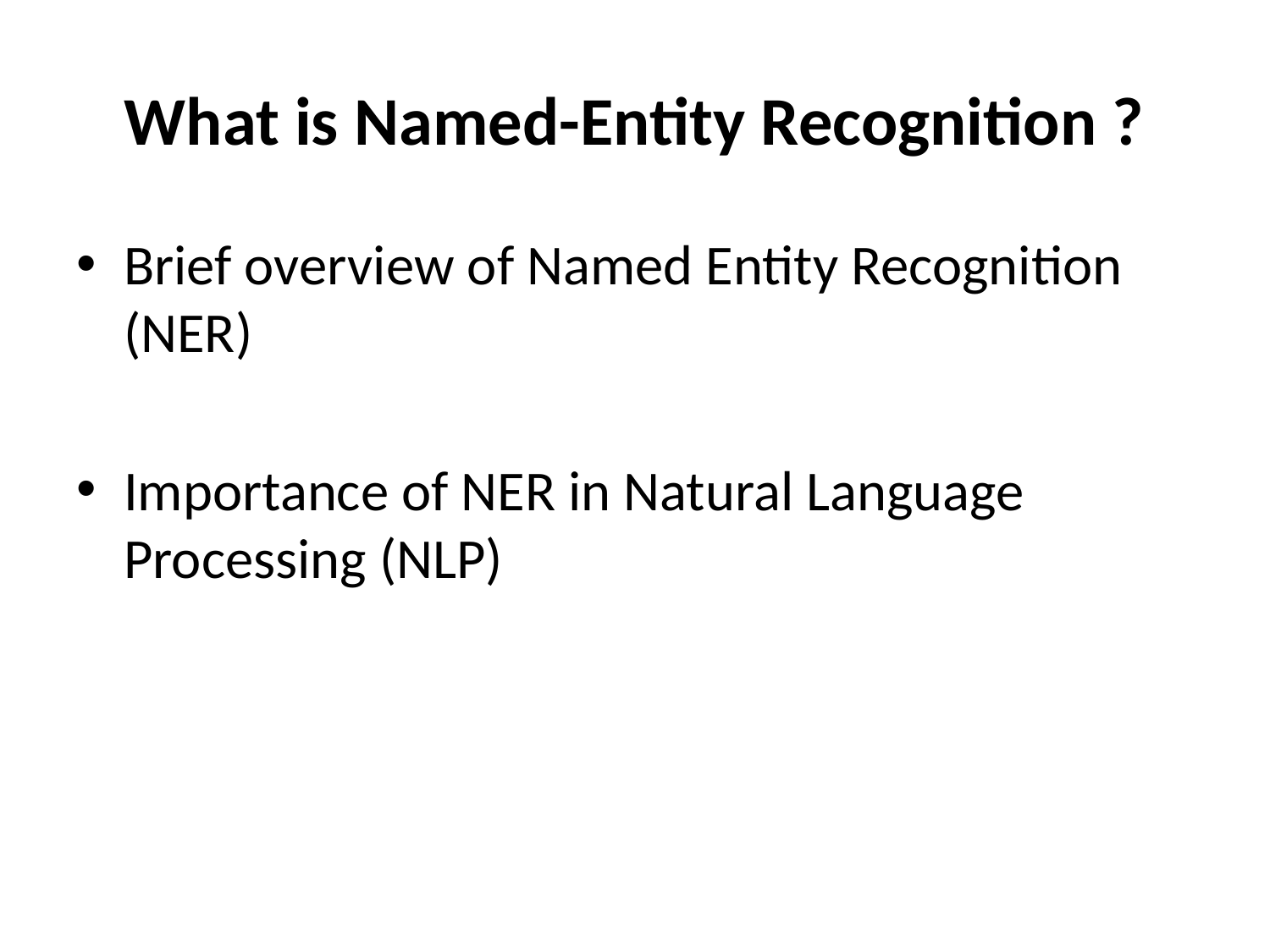

# What is Named-Entity Recognition ?
Brief overview of Named Entity Recognition (NER)

Importance of NER in Natural Language Processing (NLP)